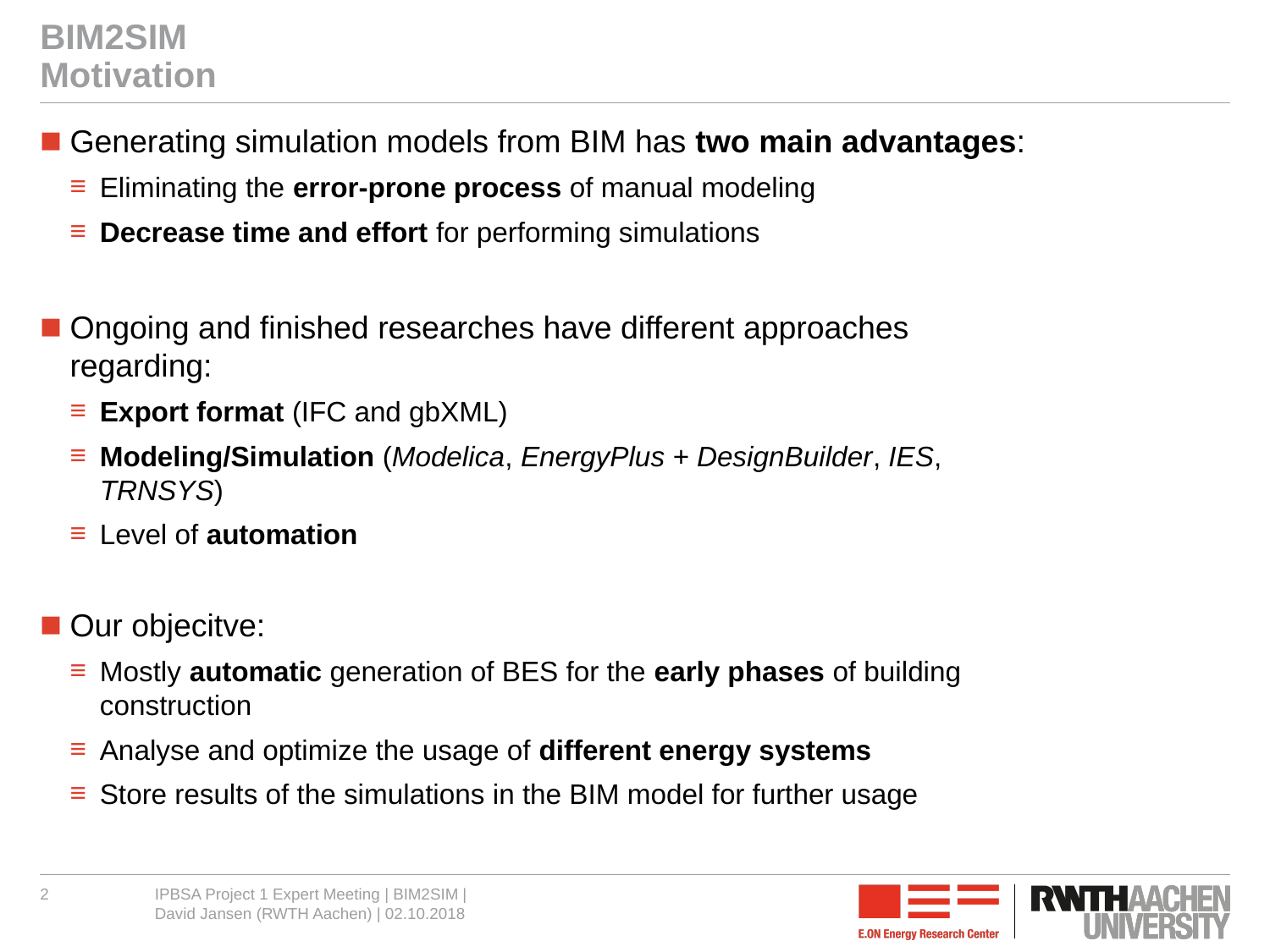

# BIM2SIM Motivation
Generating simulation models from BIM has two main advantages:
Eliminating the error-prone process of manual modeling
Decrease time and effort for performing simulations

Ongoing and finished researches have different approaches regarding:
Export format (IFC and gbXML)
Modeling/Simulation (Modelica, EnergyPlus + DesignBuilder, IES, TRNSYS)
Level of automation

Our objecitve:
Mostly automatic generation of BES for the early phases of building construction
Analyse and optimize the usage of different energy systems
Store results of the simulations in the BIM model for further usage